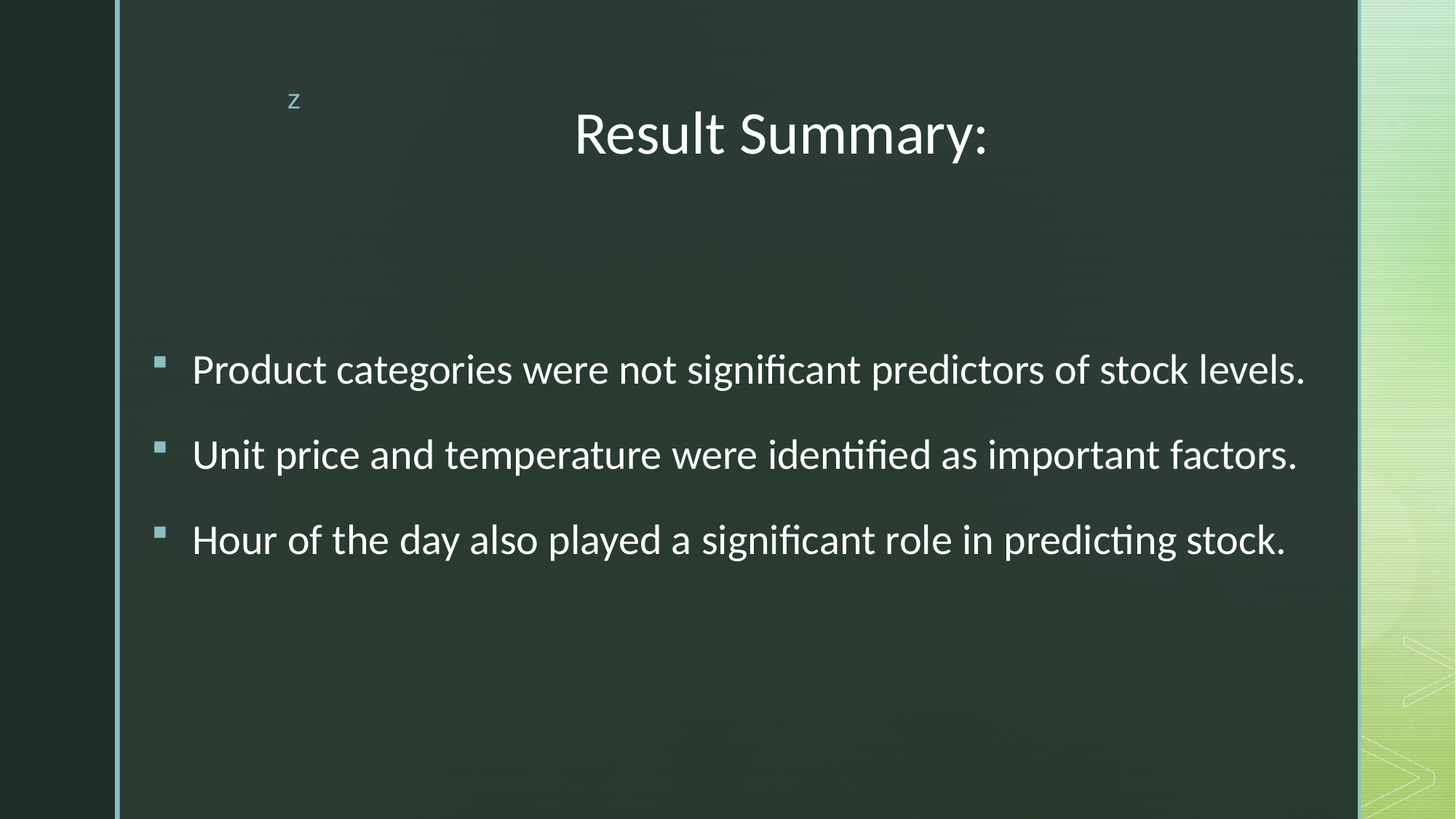

# Result Summary:
Product categories were not significant predictors of stock levels.
Unit price and temperature were identified as important factors.
Hour of the day also played a significant role in predicting stock.